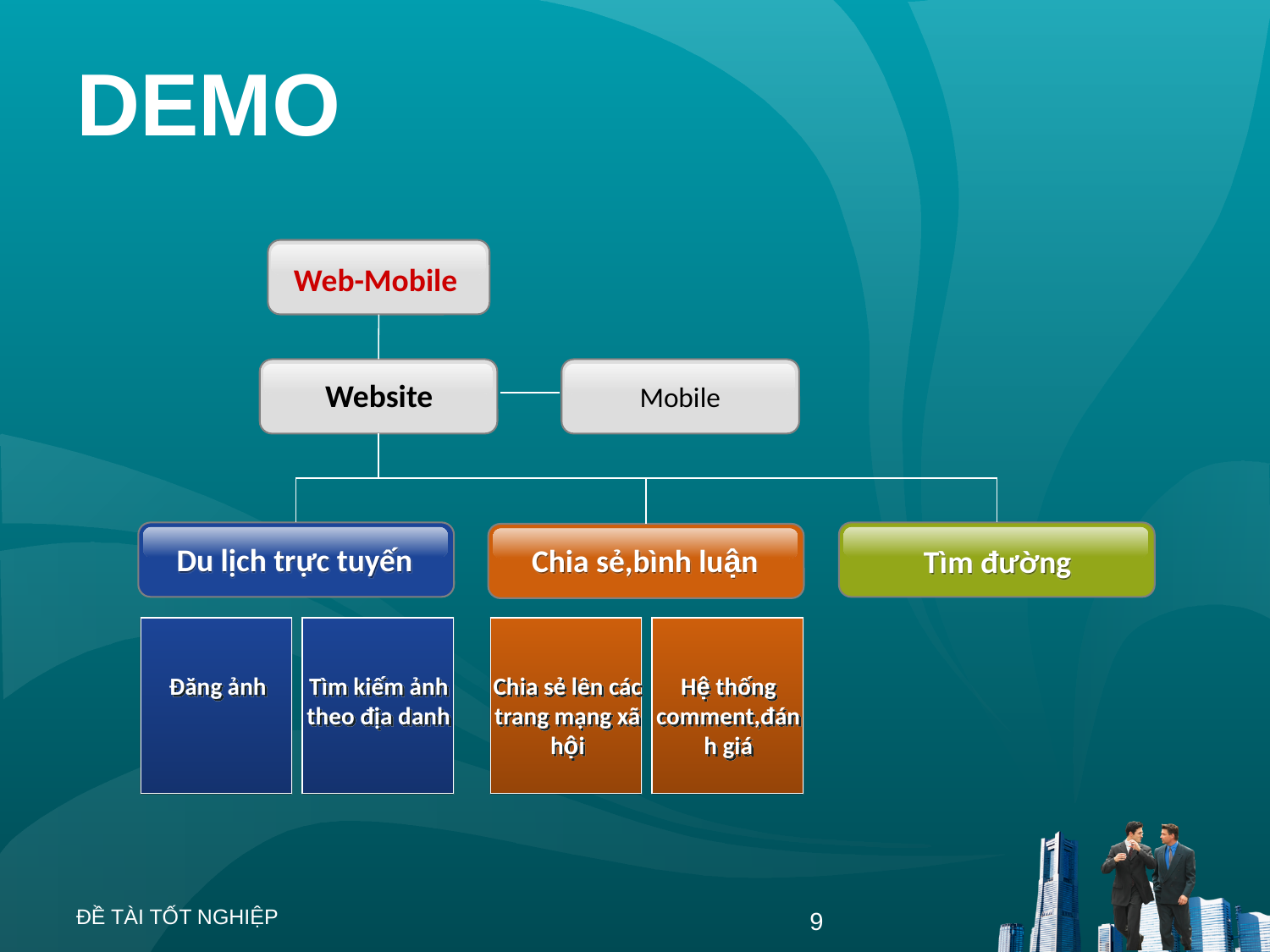

DEMO

Web-Mobile

Website
Mobile

Du lịch trực tuyến
Chia sẻ,bình luận
Tìm đường

Đăng ảnh
Tìm kiếm ảnh theo địa danh
Chia sẻ lên các trang mạng xã hội
Hệ thống comment,đánh giá
ĐỀ TÀI TỐT NGHIỆP
9